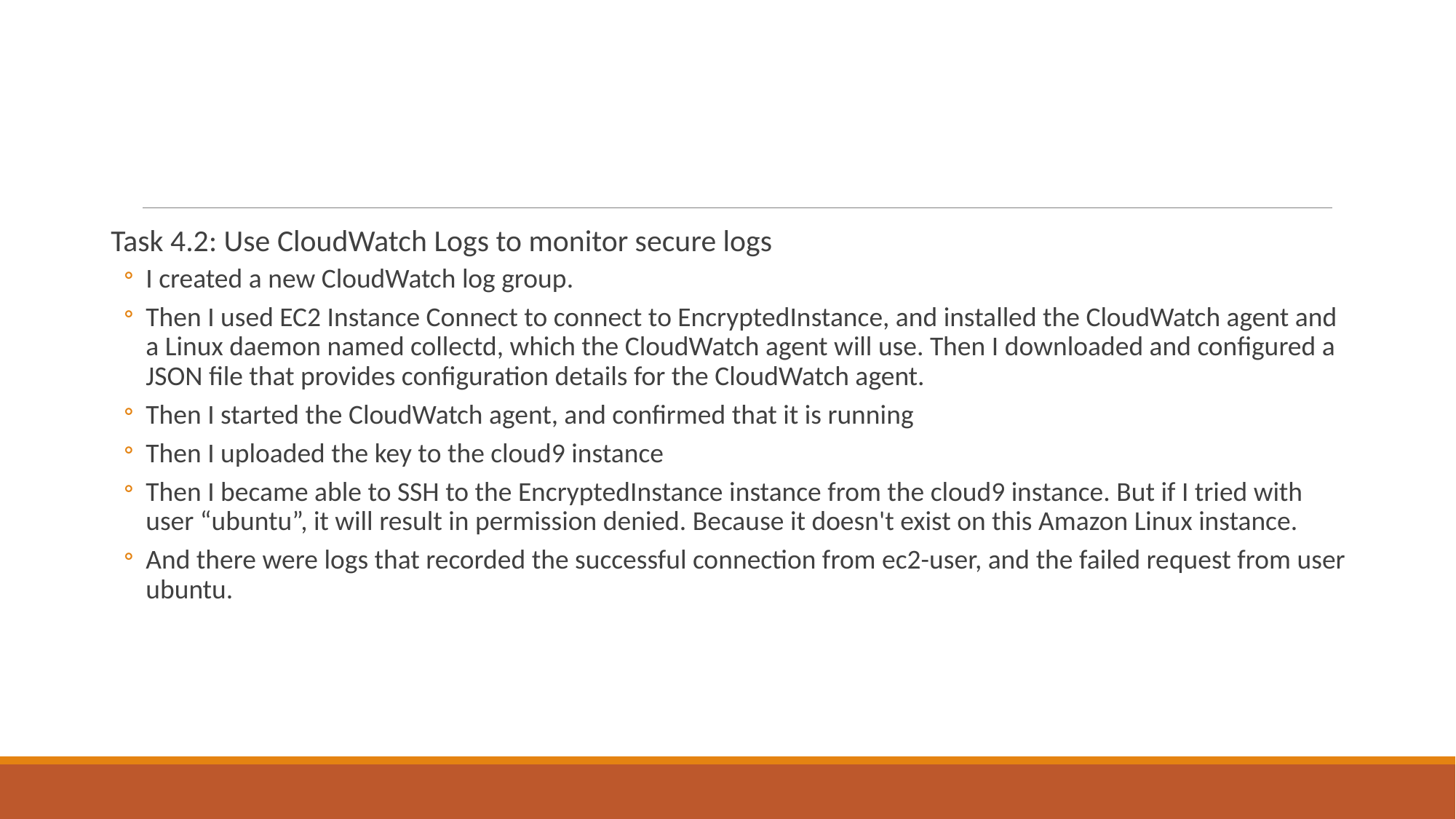

Task 4.2: Use CloudWatch Logs to monitor secure logs
I created a new CloudWatch log group.
Then I used EC2 Instance Connect to connect to EncryptedInstance, and installed the CloudWatch agent and a Linux daemon named collectd, which the CloudWatch agent will use. Then I downloaded and configured a JSON file that provides configuration details for the CloudWatch agent.
Then I started the CloudWatch agent, and confirmed that it is running
Then I uploaded the key to the cloud9 instance
Then I became able to SSH to the EncryptedInstance instance from the cloud9 instance. But if I tried with user “ubuntu”, it will result in permission denied. Because it doesn't exist on this Amazon Linux instance.
And there were logs that recorded the successful connection from ec2-user, and the failed request from user ubuntu.